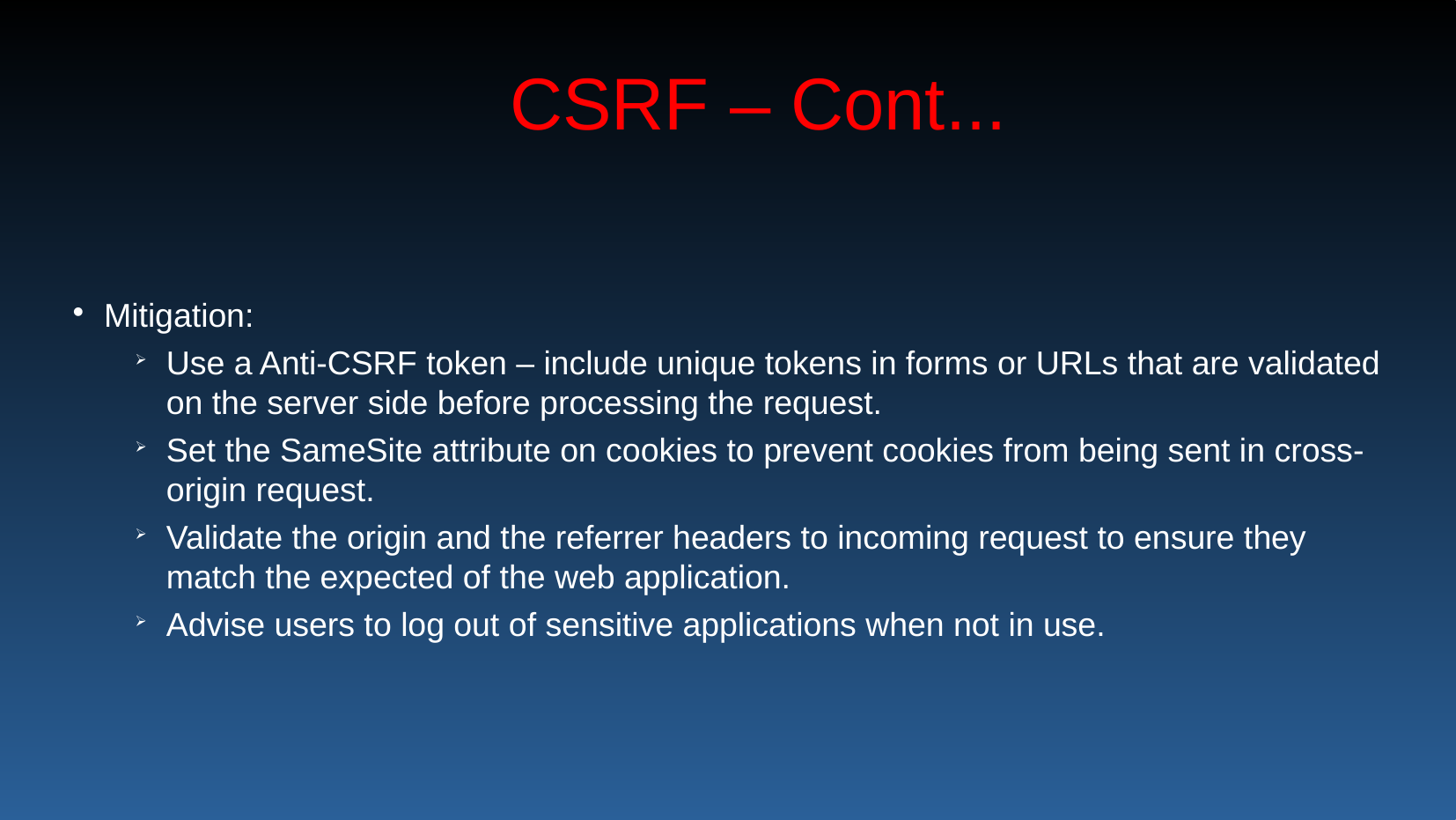

# CSRF – Cont...
Mitigation:
Use a Anti-CSRF token – include unique tokens in forms or URLs that are validated on the server side before processing the request.
Set the SameSite attribute on cookies to prevent cookies from being sent in cross-origin request.
Validate the origin and the referrer headers to incoming request to ensure they match the expected of the web application.
Advise users to log out of sensitive applications when not in use.